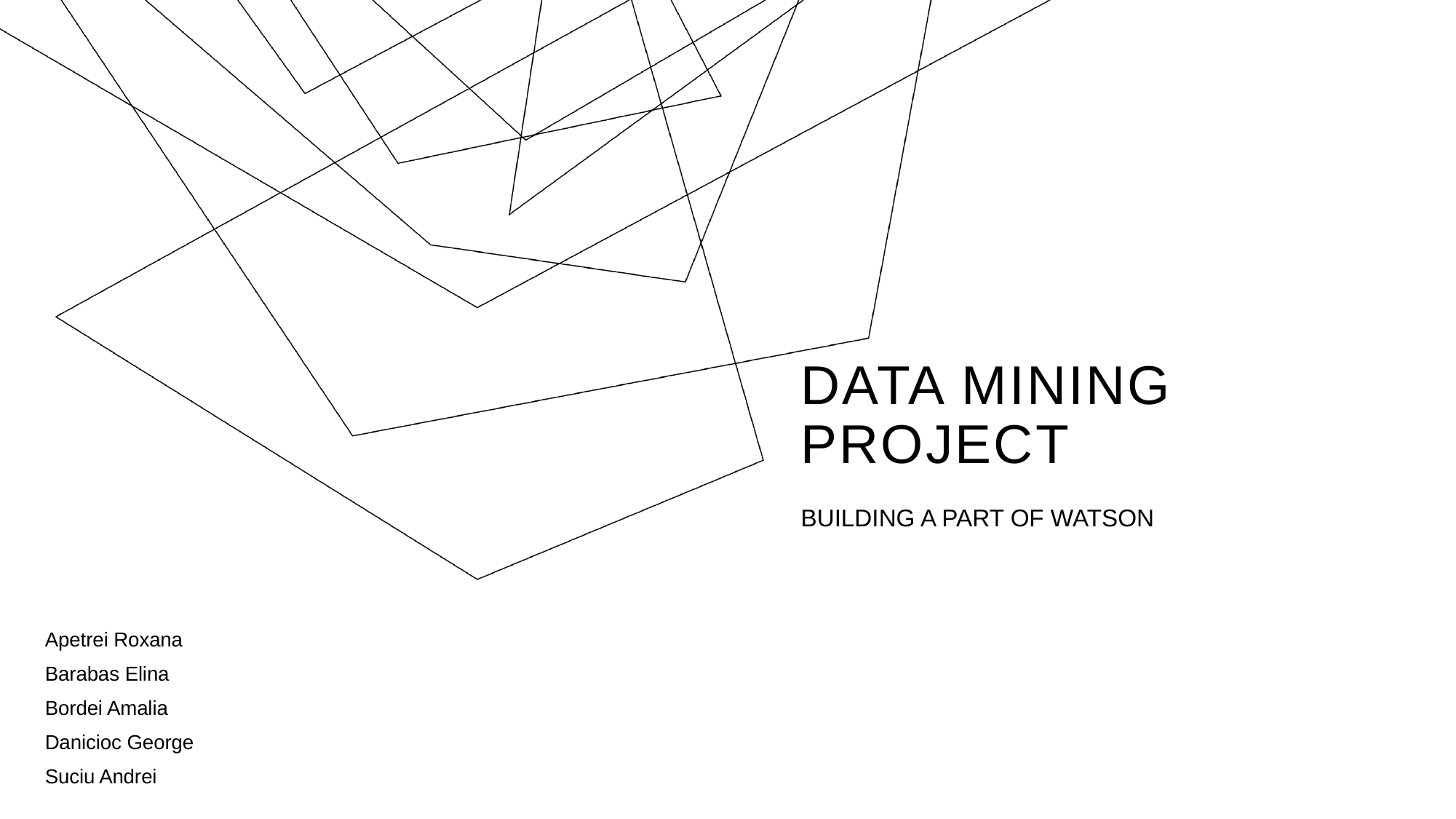

# Data Mining project
BUILDING A PART OF WATSON
Apetrei Roxana
Barabas Elina
Bordei Amalia
Danicioc George
Suciu Andrei